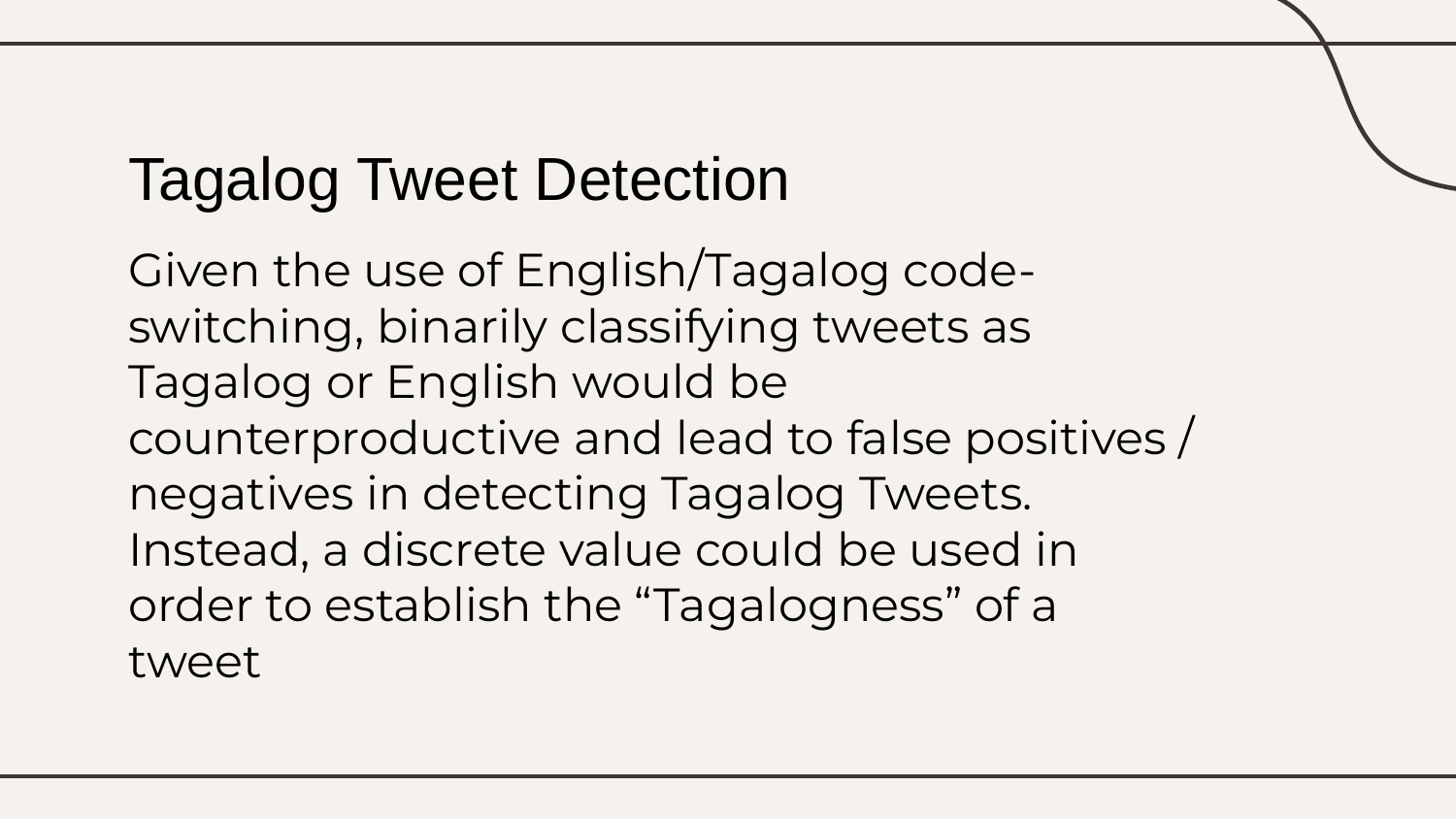

# Tagalog Tweet Detection

Given the use of English/Tagalog code-switching, binarily classifying tweets as Tagalog or English would be counterproductive and lead to false positives / negatives in detecting Tagalog Tweets. Instead, a discrete value could be used in order to establish the “Tagalogness” of a tweet